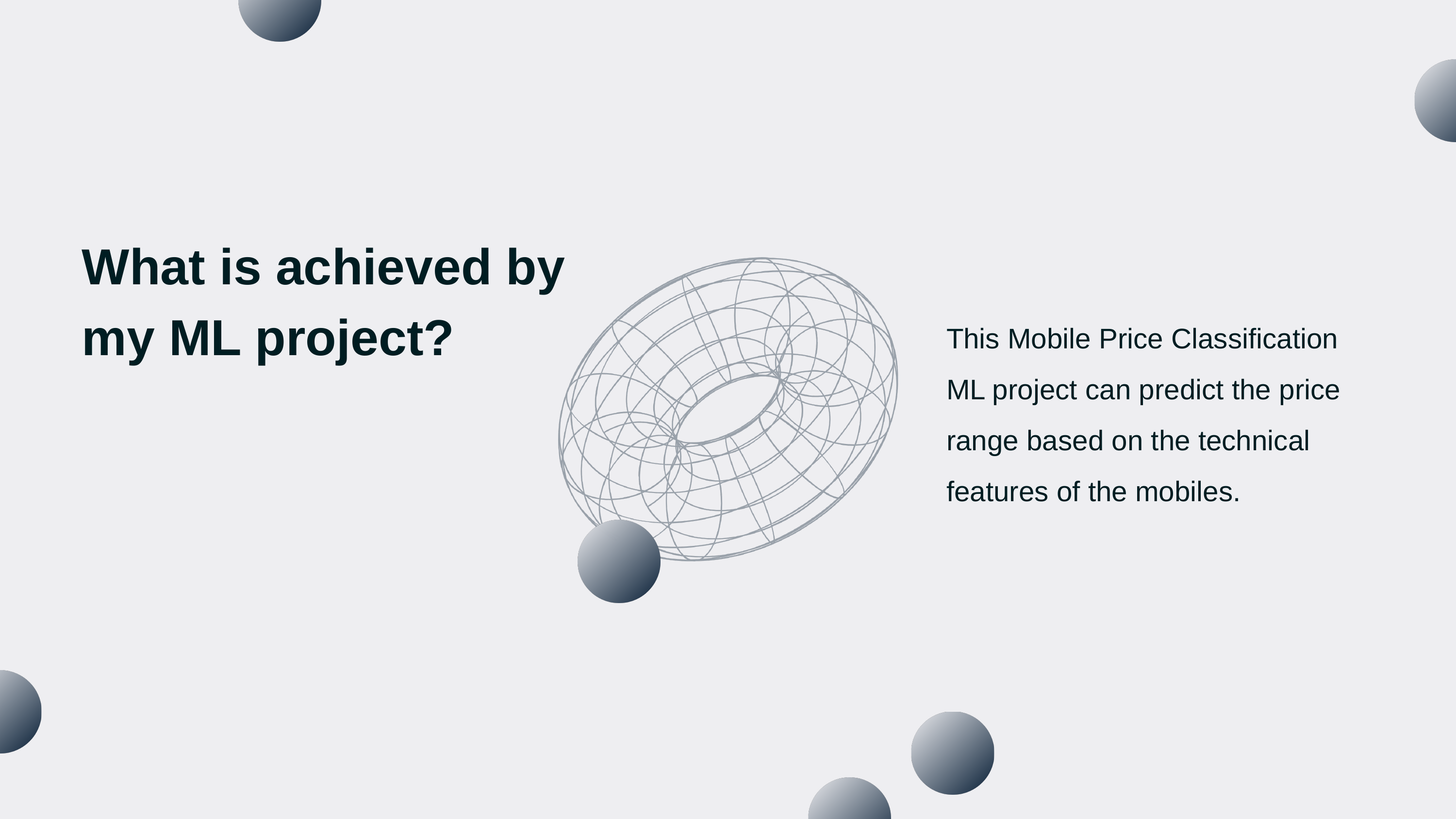

What is achieved by my ML project?

This Mobile Price Classification ML project can predict the price range based on the technical features of the mobiles.